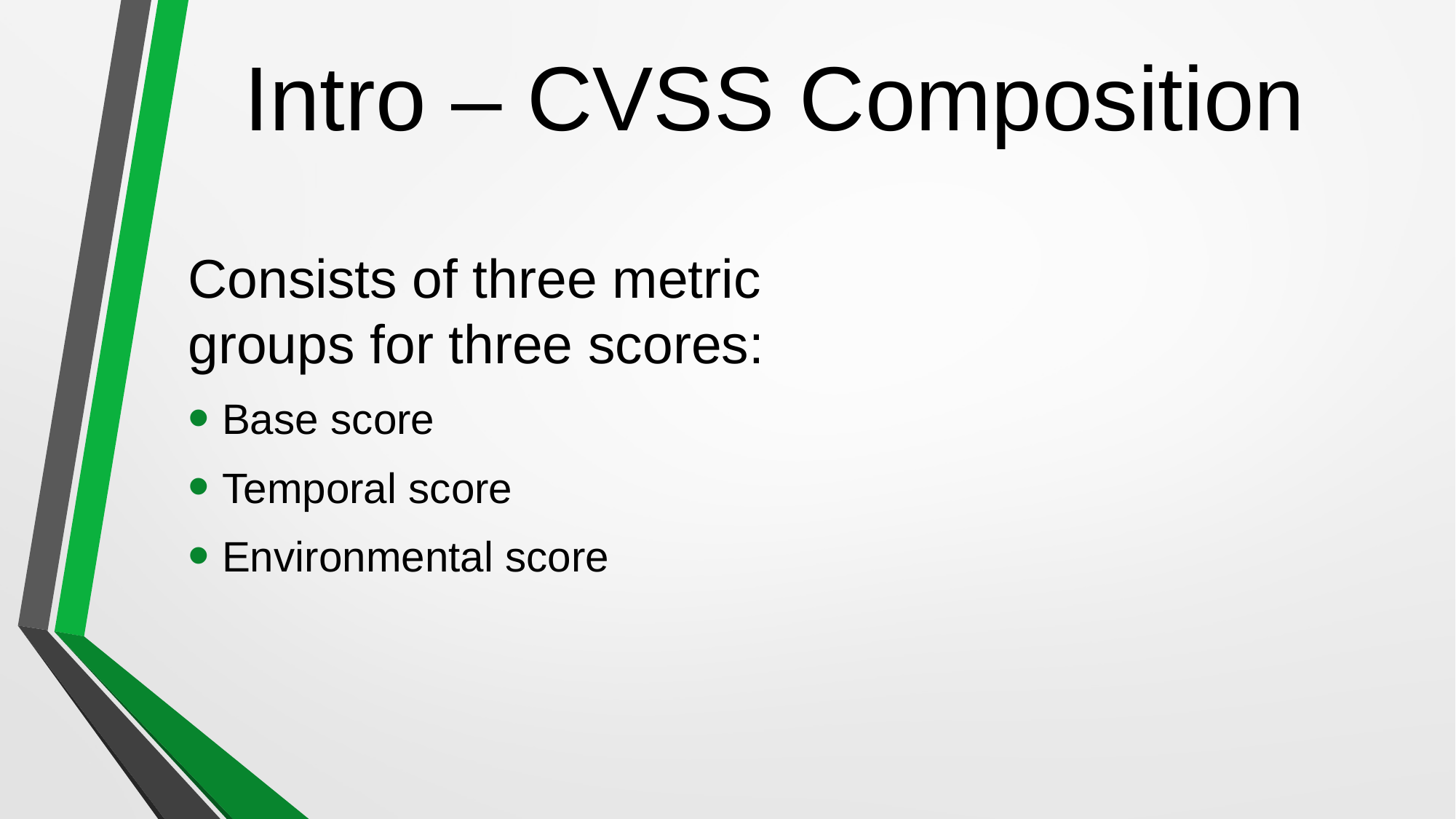

# Intro – CVSS Composition
Consists of three metric groups for three scores:
Base score
Temporal score
Environmental score